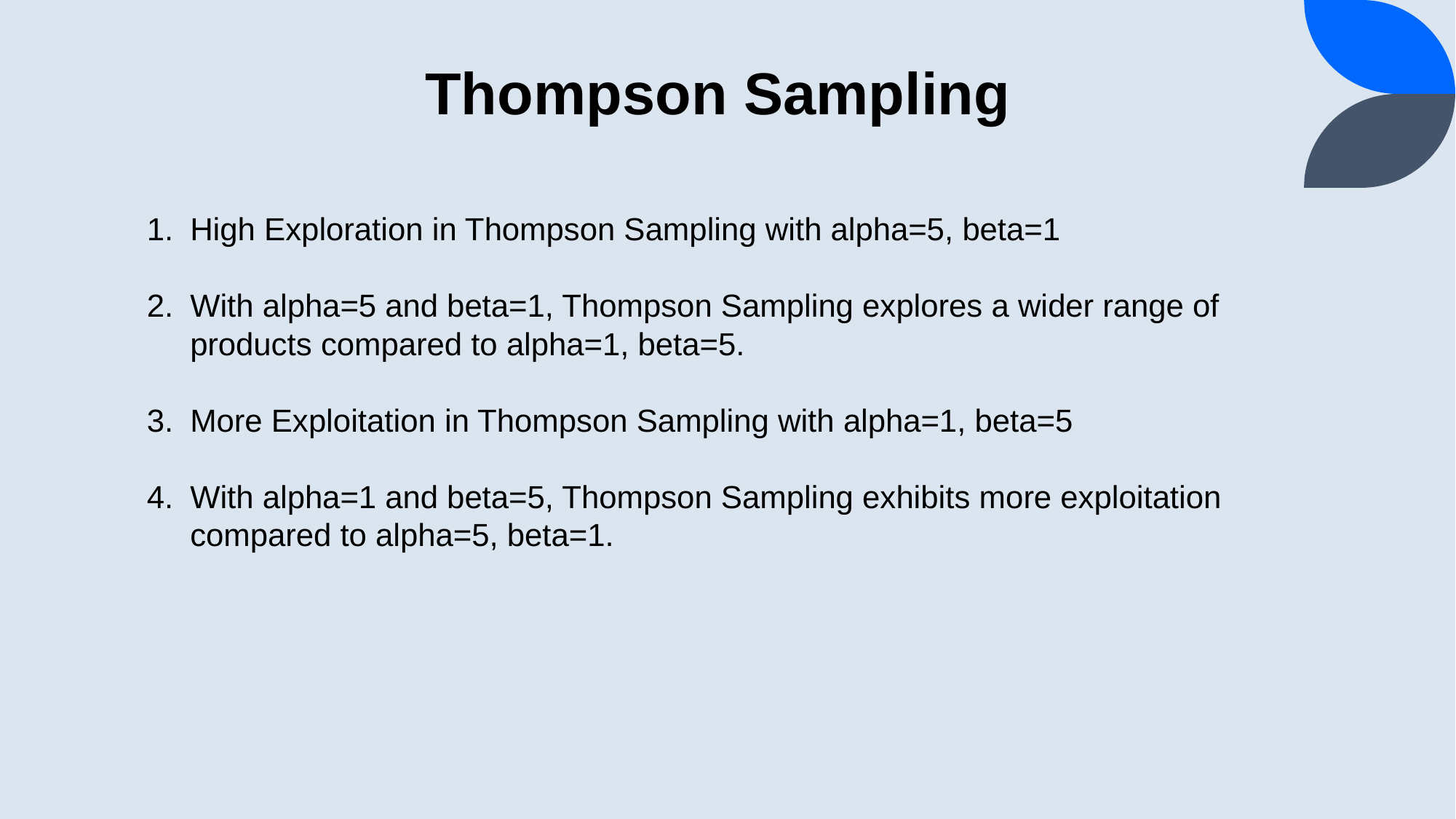

# Thompson Sampling
High Exploration in Thompson Sampling with alpha=5, beta=1

With alpha=5 and beta=1, Thompson Sampling explores a wider range of products compared to alpha=1, beta=5.

More Exploitation in Thompson Sampling with alpha=1, beta=5

With alpha=1 and beta=5, Thompson Sampling exhibits more exploitation compared to alpha=5, beta=1.